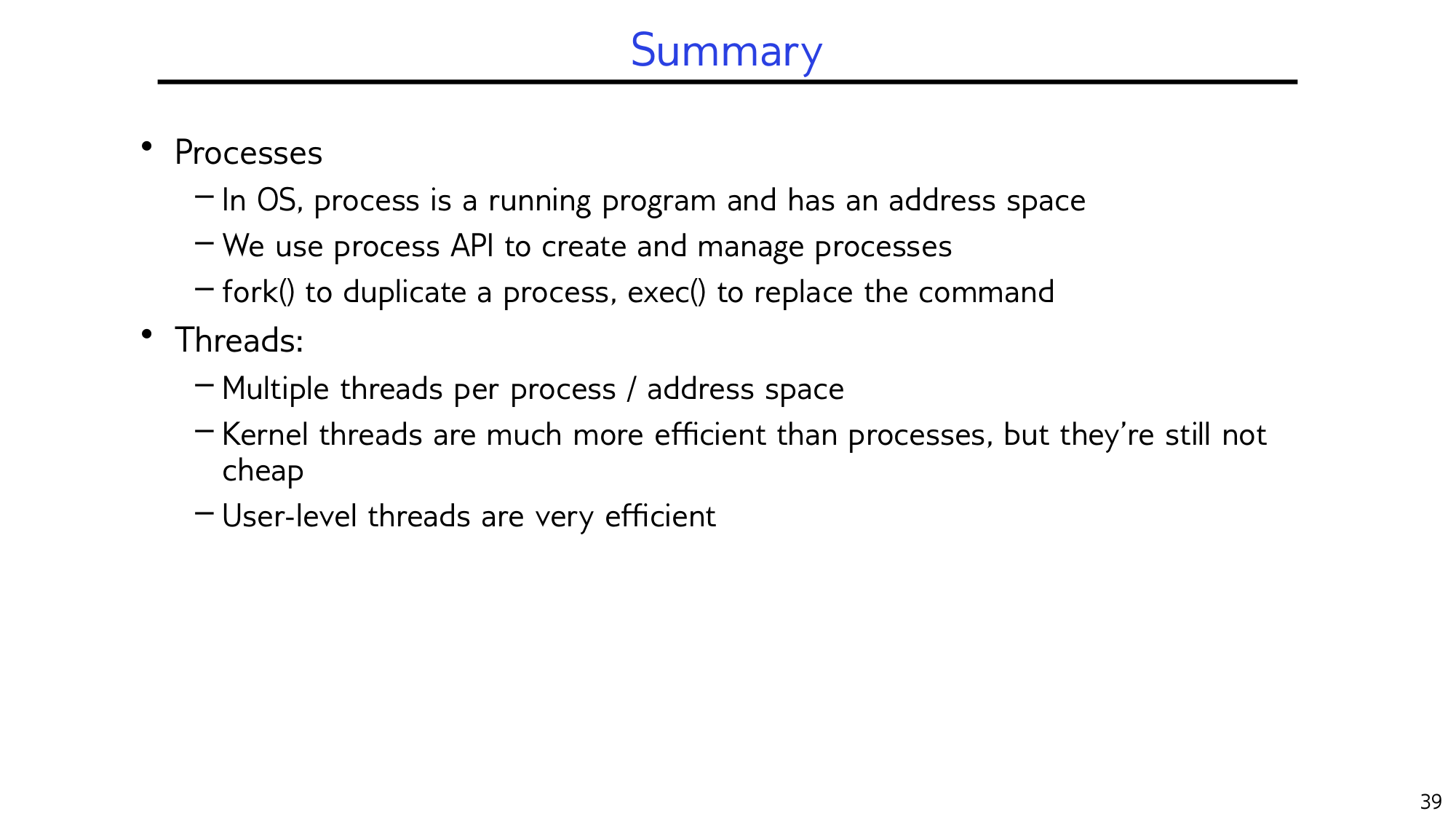

# Summary
Processes
In OS, process is a running program and has an address space
We use process API to create and manage processes
fork() to duplicate a process, exec() to replace the command
Threads:
Multiple threads per process / address space
Kernel threads are much more efficient than processes, but they’re still not cheap
User-level threads are very efficient